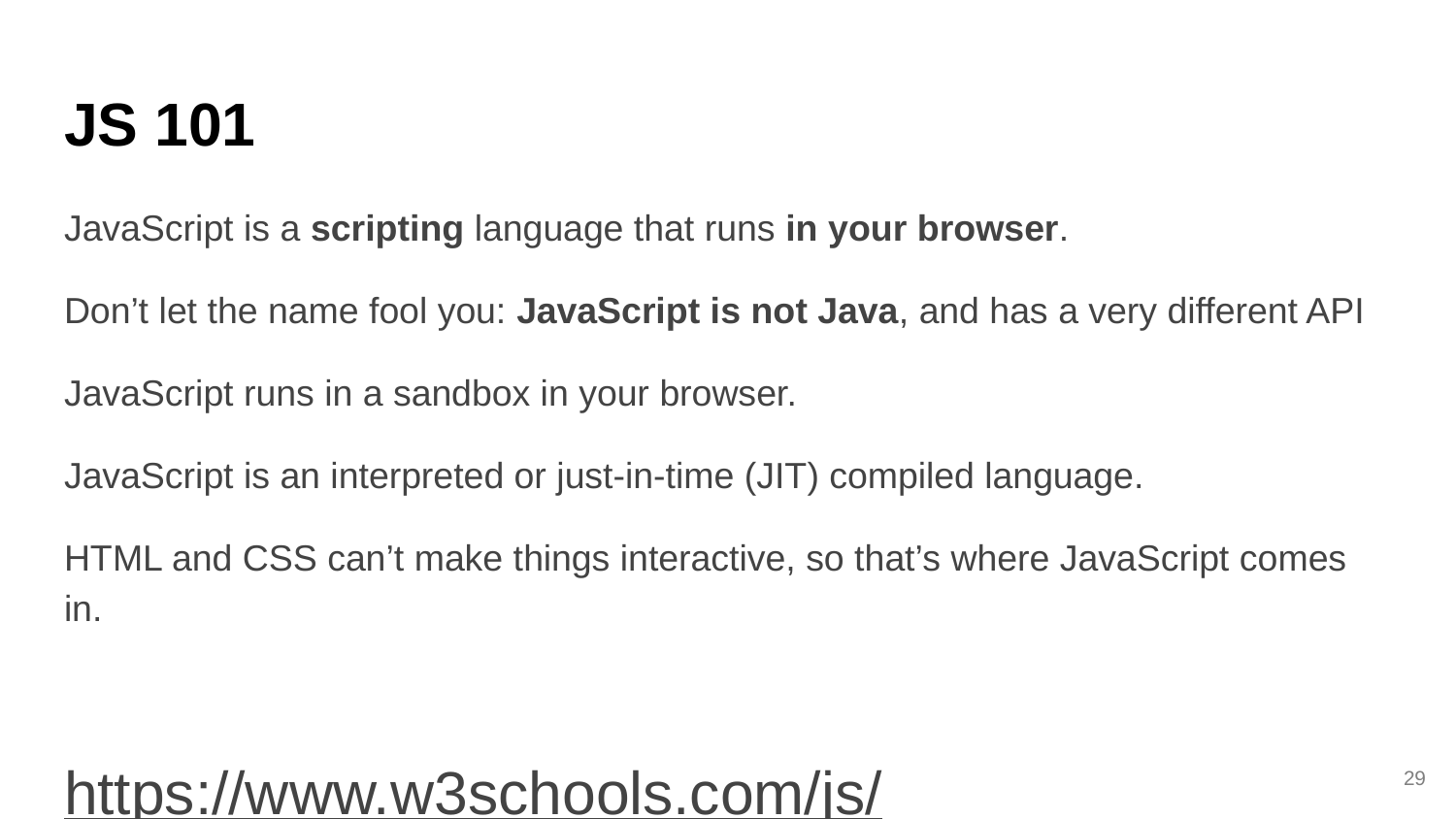

# JS 101
JavaScript is a scripting language that runs in your browser.
Don’t let the name fool you: JavaScript is not Java, and has a very different API
JavaScript runs in a sandbox in your browser.
JavaScript is an interpreted or just-in-time (JIT) compiled language.
HTML and CSS can’t make things interactive, so that’s where JavaScript comes in.

https://www.w3schools.com/js/
29